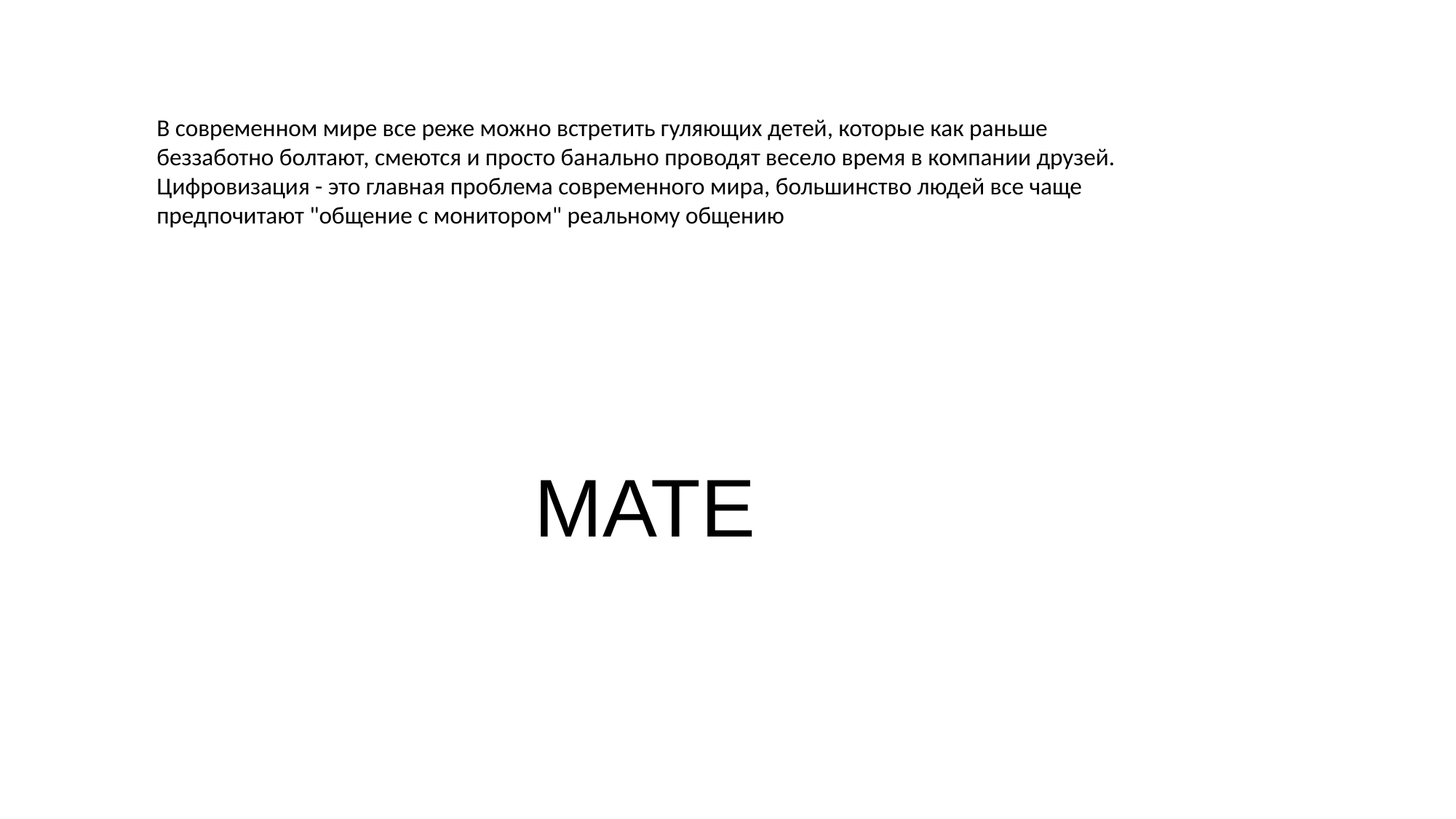

В современном мире все реже можно встретить гуляющих детей, которые как раньше беззаботно болтают, смеются и просто банально проводят весело время в компании друзей. Цифровизация - это главная проблема современного мира, большинство людей все чаще предпочитают "общение с монитором" реальному общению
MATE